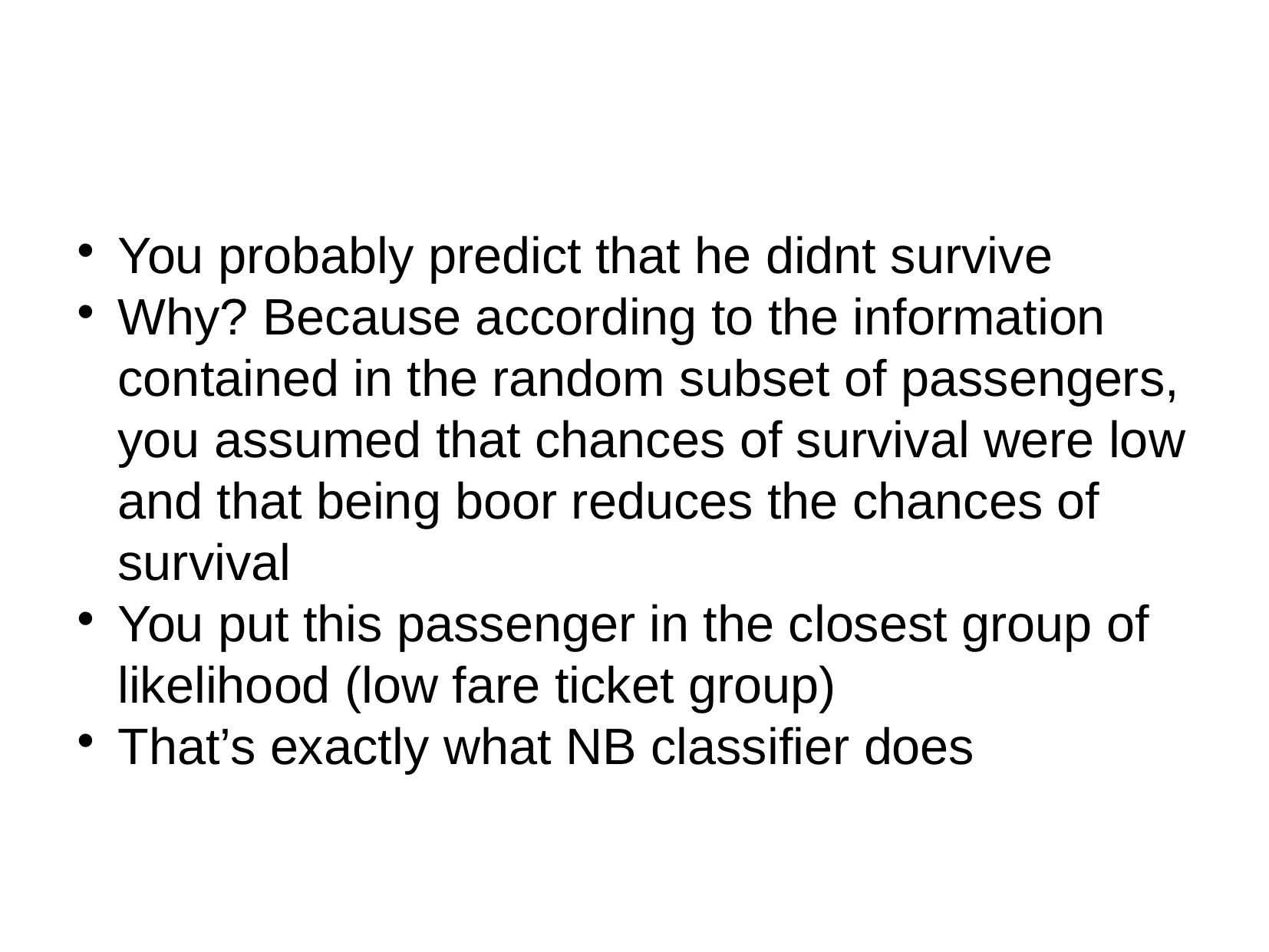

You probably predict that he didnt survive
Why? Because according to the information contained in the random subset of passengers, you assumed that chances of survival were low and that being boor reduces the chances of survival
You put this passenger in the closest group of likelihood (low fare ticket group)
That’s exactly what NB classifier does